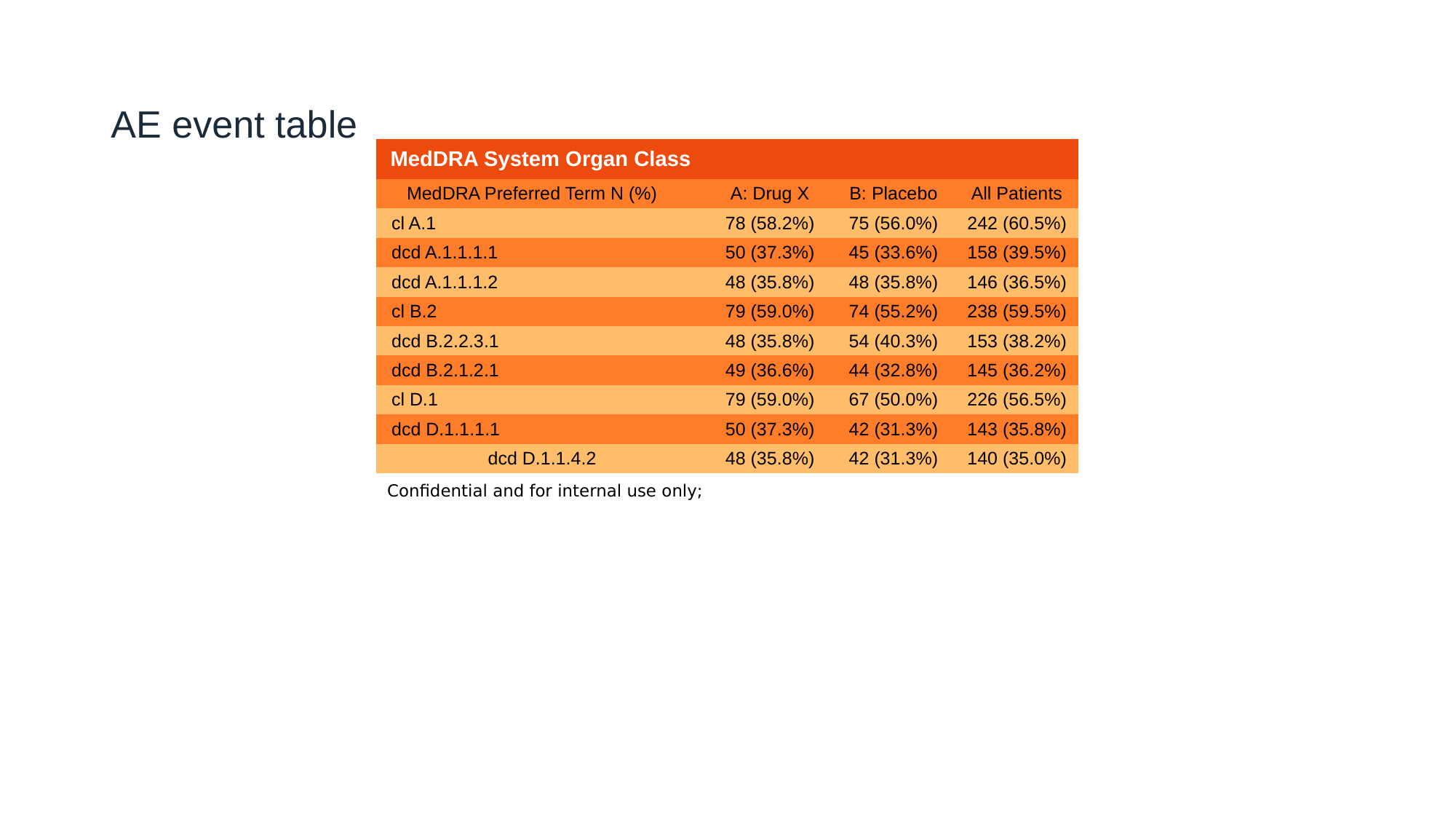

# AE event table
| MedDRA System Organ Class |  |  |  |
| --- | --- | --- | --- |
| MedDRA Preferred Term N (%) | A: Drug X | B: Placebo | All Patients |
| cl A.1 | 78 (58.2%) | 75 (56.0%) | 242 (60.5%) |
| dcd A.1.1.1.1 | 50 (37.3%) | 45 (33.6%) | 158 (39.5%) |
| dcd A.1.1.1.2 | 48 (35.8%) | 48 (35.8%) | 146 (36.5%) |
| cl B.2 | 79 (59.0%) | 74 (55.2%) | 238 (59.5%) |
| dcd B.2.2.3.1 | 48 (35.8%) | 54 (40.3%) | 153 (38.2%) |
| dcd B.2.1.2.1 | 49 (36.6%) | 44 (32.8%) | 145 (36.2%) |
| cl D.1 | 79 (59.0%) | 67 (50.0%) | 226 (56.5%) |
| dcd D.1.1.1.1 | 50 (37.3%) | 42 (31.3%) | 143 (35.8%) |
| dcd D.1.1.4.2 | 48 (35.8%) | 42 (31.3%) | 140 (35.0%) |
| Confidential and for internal use only; |  |  |  |